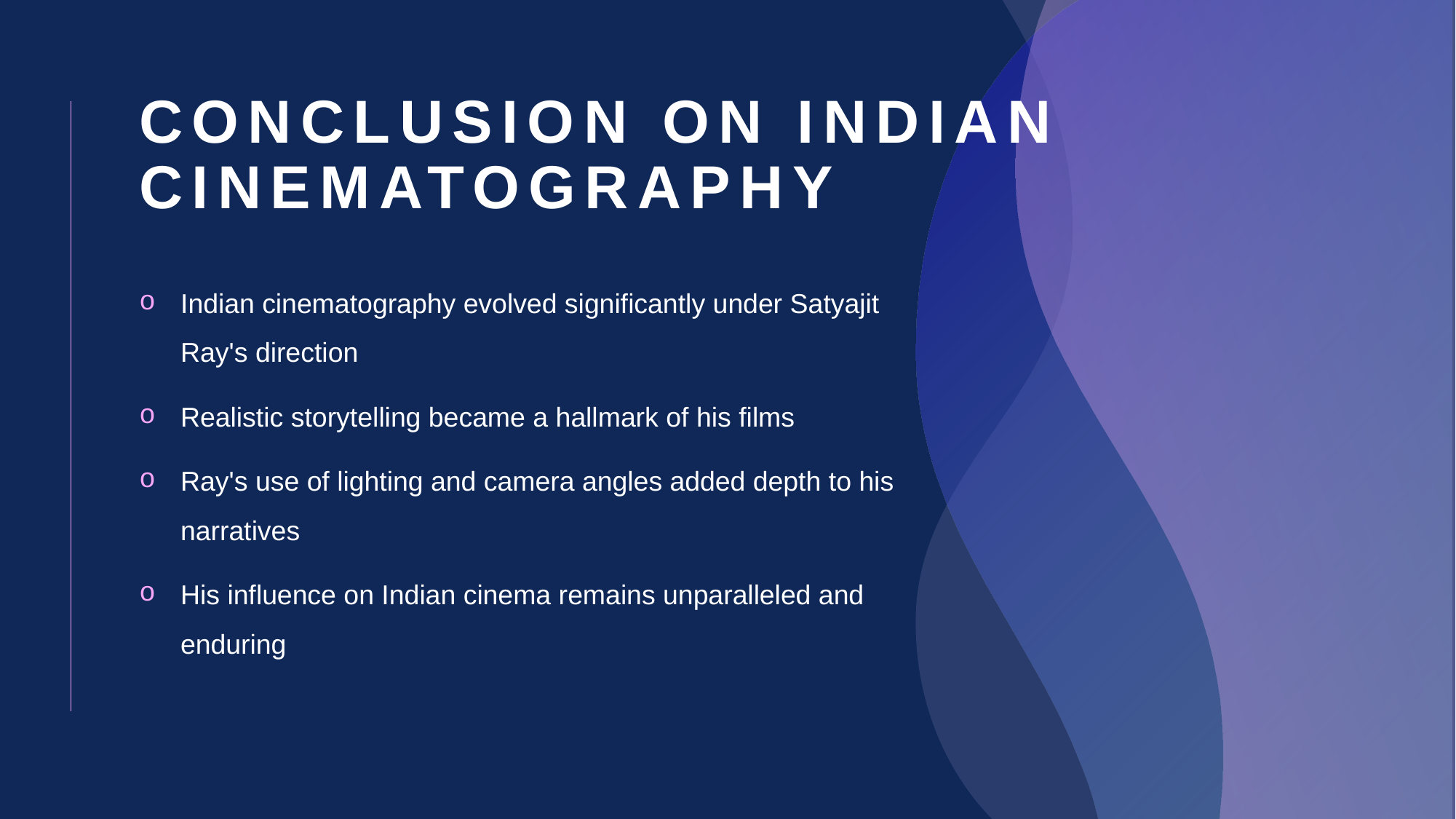

# Conclusion on Indian Cinematography
Indian cinematography evolved significantly under Satyajit Ray's direction
Realistic storytelling became a hallmark of his films
Ray's use of lighting and camera angles added depth to his narratives
His influence on Indian cinema remains unparalleled and enduring